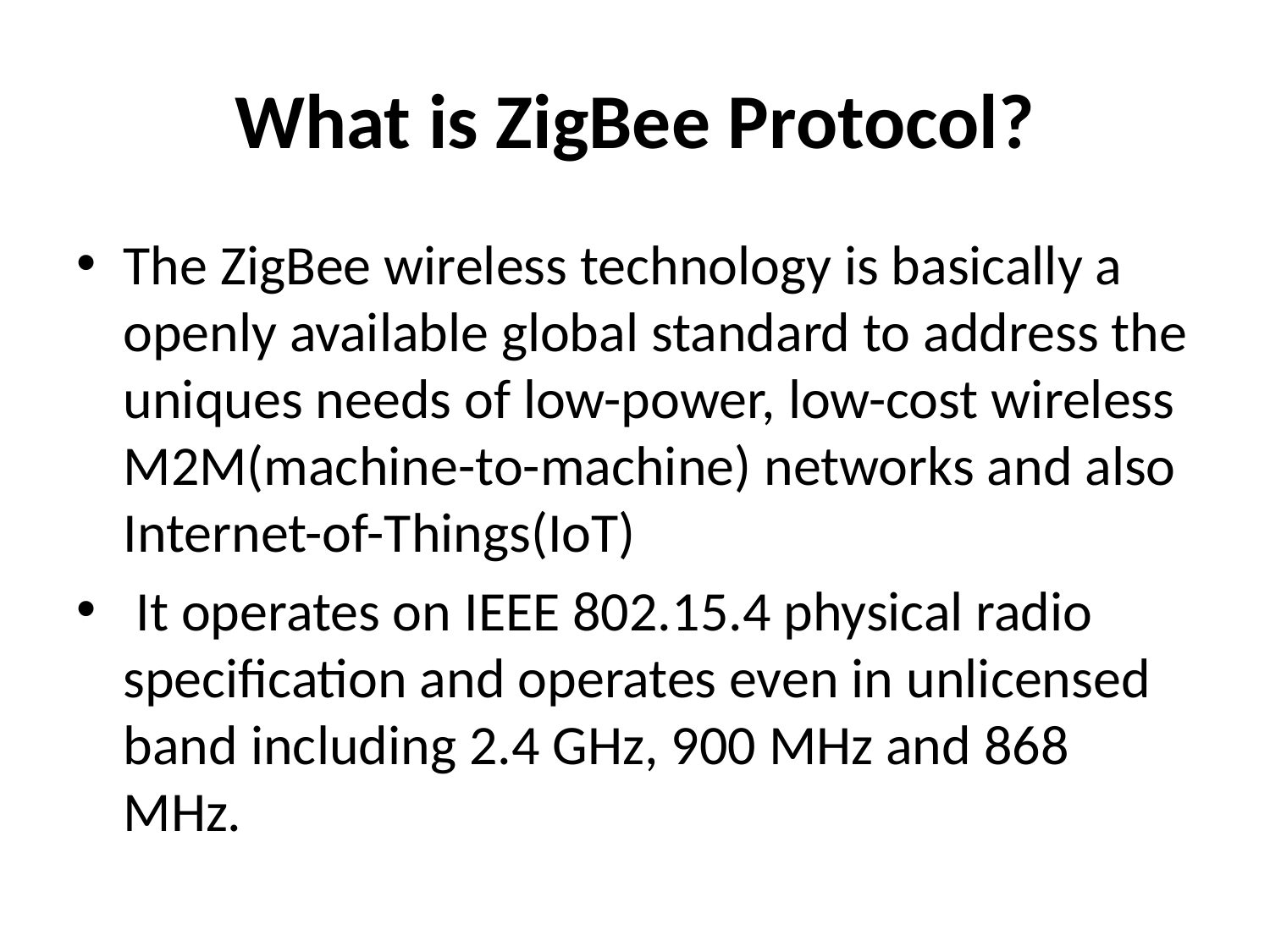

# What is ZigBee Protocol?
The ZigBee wireless technology is basically a openly available global standard to address the uniques needs of low-power, low-cost wireless M2M(machine-to-machine) networks and also Internet-of-Things(IoT)
 It operates on IEEE 802.15.4 physical radio specification and operates even in unlicensed band including 2.4 GHz, 900 MHz and 868 MHz.